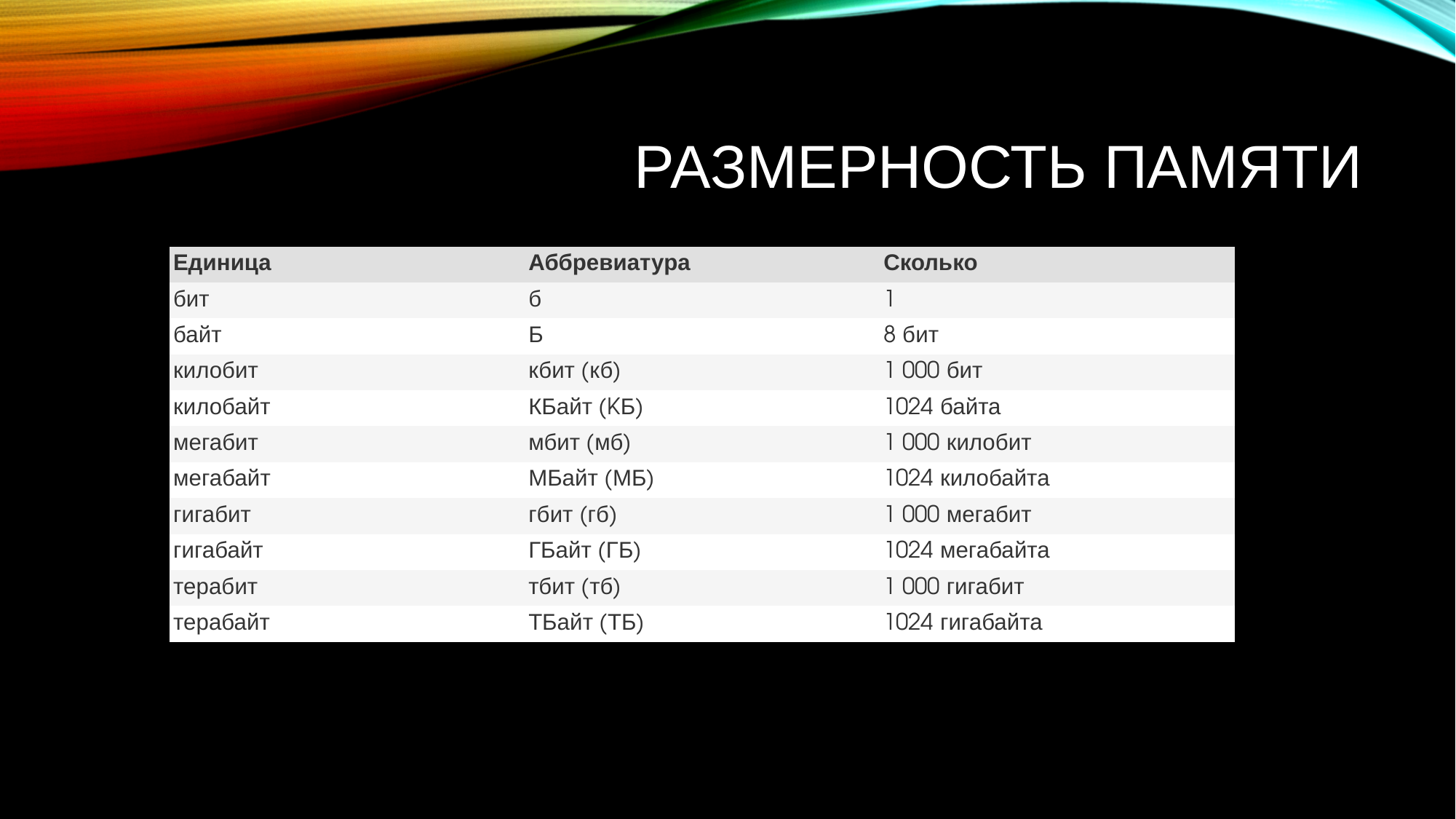

# Размерность памяти
| Единица | Аббревиатура | Сколько |
| --- | --- | --- |
| бит | б | 1 |
| байт | Б | 8 бит |
| килобит | кбит (кб) | 1 000 бит |
| килобайт | КБайт (KБ) | 1024 байта |
| мегабит | мбит (мб) | 1 000 килобит |
| мегабайт | МБайт (МБ) | 1024 килобайта |
| гигабит | гбит (гб) | 1 000 мегабит |
| гигабайт | ГБайт (ГБ) | 1024 мегабайта |
| терабит | тбит (тб) | 1 000 гигабит |
| терабайт | ТБайт (ТБ) | 1024 гигабайта |